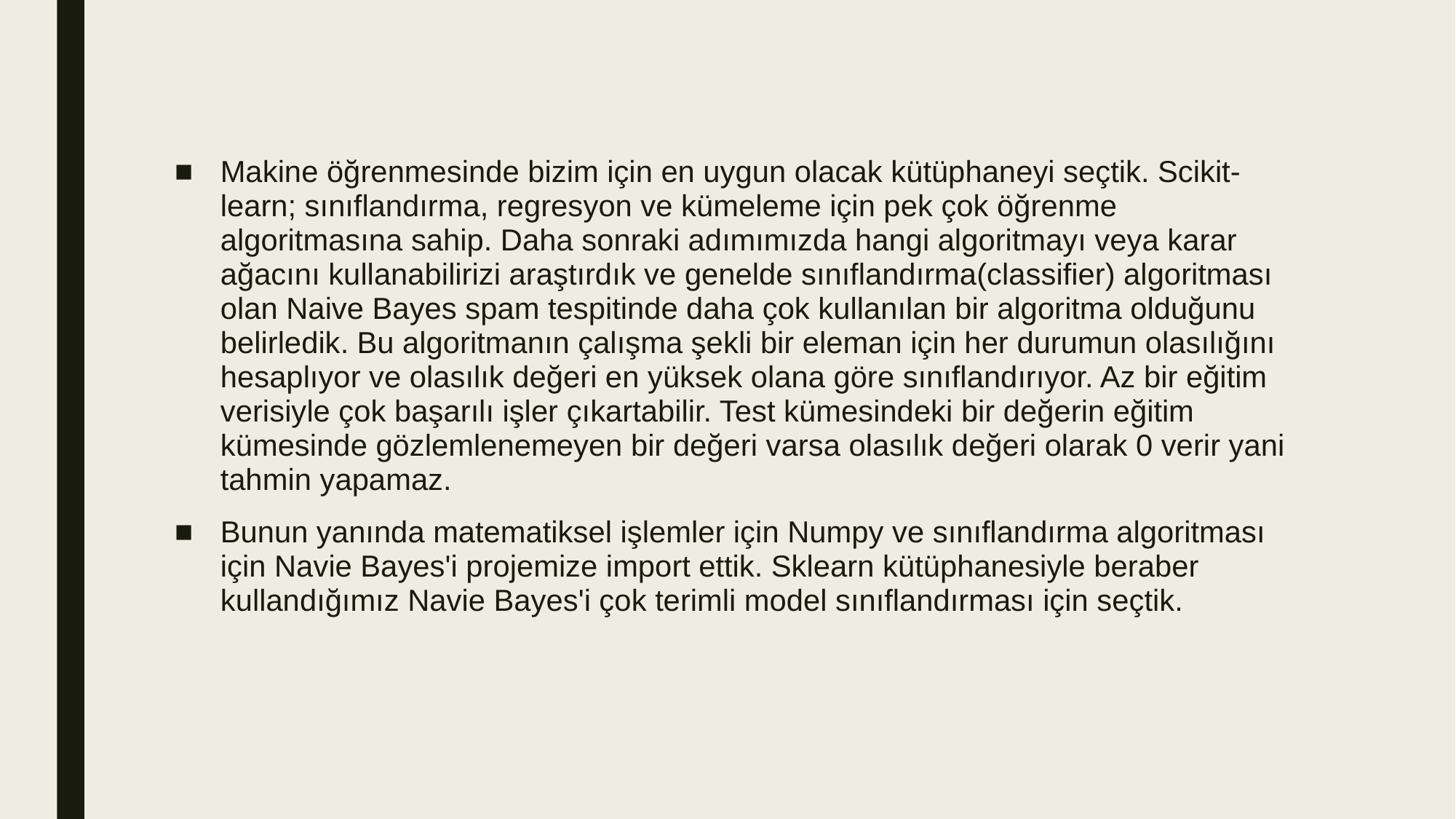

#
Makine öğrenmesinde bizim için en uygun olacak kütüphaneyi seçtik. Scikit-learn; sınıflandırma, regresyon ve kümeleme için pek çok öğrenme algoritmasına sahip. Daha sonraki adımımızda hangi algoritmayı veya karar ağacını kullanabilirizi araştırdık ve genelde sınıflandırma(classifier) algoritması olan Naive Bayes spam tespitinde daha çok kullanılan bir algoritma olduğunu belirledik. Bu algoritmanın çalışma şekli bir eleman için her durumun olasılığını hesaplıyor ve olasılık değeri en yüksek olana göre sınıflandırıyor. Az bir eğitim verisiyle çok başarılı işler çıkartabilir. Test kümesindeki bir değerin eğitim kümesinde gözlemlenemeyen bir değeri varsa olasılık değeri olarak 0 verir yani tahmin yapamaz.
Bunun yanında matematiksel işlemler için Numpy ve sınıflandırma algoritması için Navie Bayes'i projemize import ettik. Sklearn kütüphanesiyle beraber kullandığımız Navie Bayes'i çok terimli model sınıflandırması için seçtik.